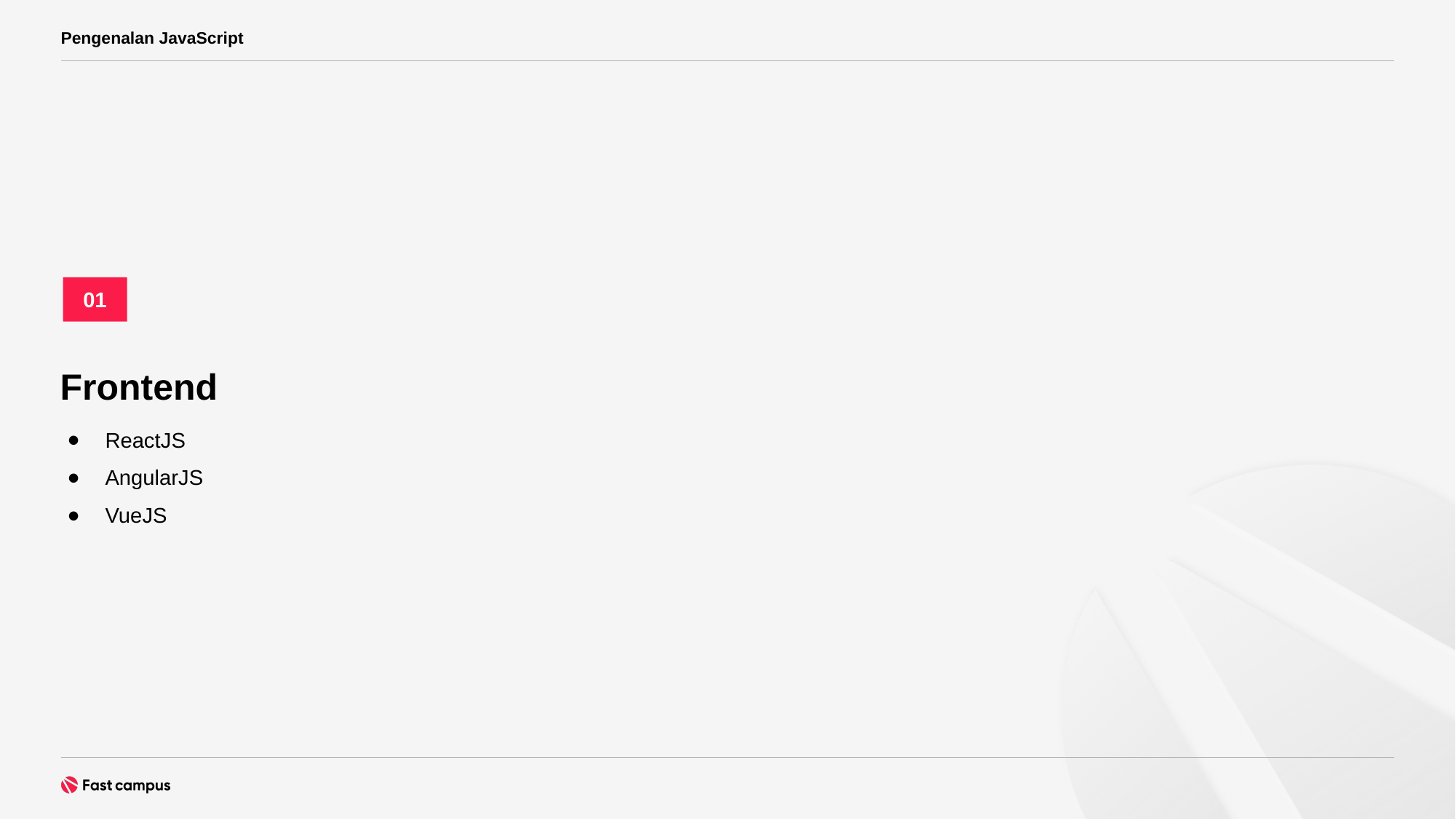

Pengenalan JavaScript
01
Frontend
ReactJS
AngularJS
VueJS